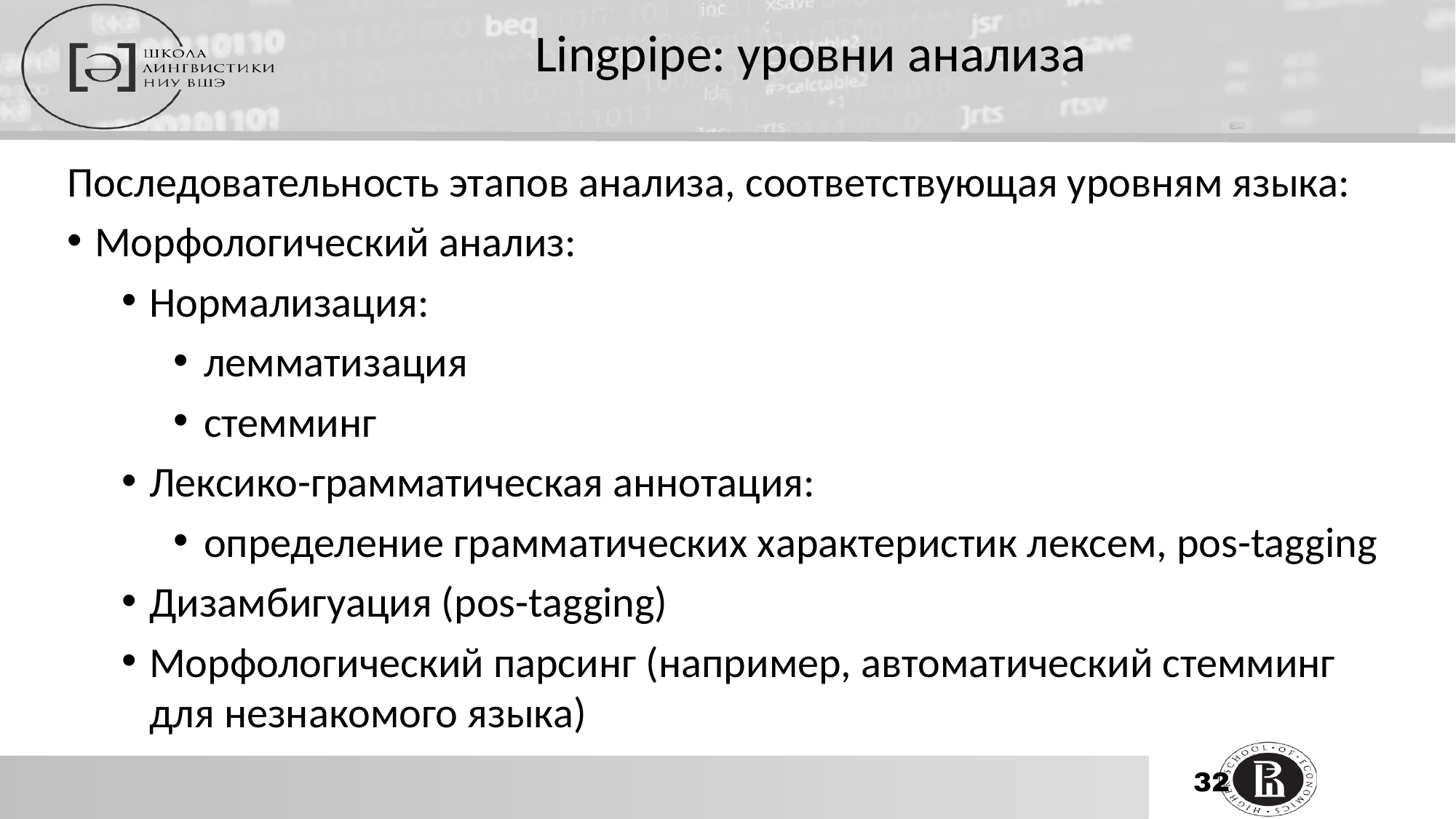

# Lingpipe: уровни анализа
Последовательность этапов анализа, соответствующая уровням языка:
Морфологический анализ:
Нормализация:
лемматизация
стемминг
Лексико-грамматическая аннотация:
определение грамматических характеристик лексем, pos-tagging
Дизамбигуация (pos-tagging)
Морфологический парсинг (например, автоматический стемминг для незнакомого языка)

32